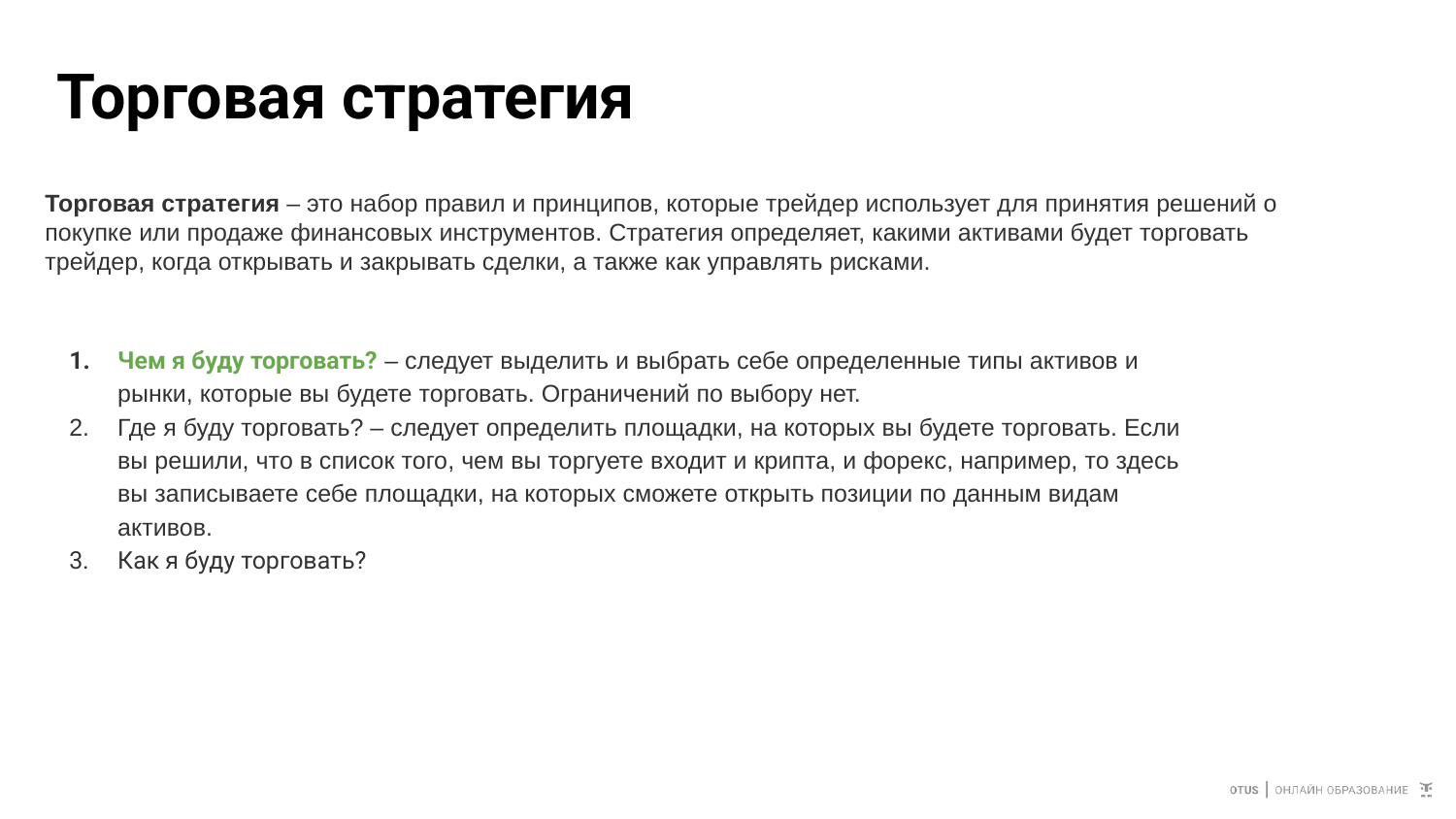

# Торговая стратегия
Торговая стратегия – это набор правил и принципов, которые трейдер использует для принятия решений о покупке или продаже финансовых инструментов. Стратегия определяет, какими активами будет торговать трейдер, когда открывать и закрывать сделки, а также как управлять рисками.
Чем я буду торговать? – следует выделить и выбрать себе определенные типы активов и рынки, которые вы будете торговать. Ограничений по выбору нет.
Где я буду торговать? – следует определить площадки, на которых вы будете торговать. Если вы решили, что в список того, чем вы торгуете входит и крипта, и форекс, например, то здесь вы записываете себе площадки, на которых сможете открыть позиции по данным видам активов.
Как я буду торговать?